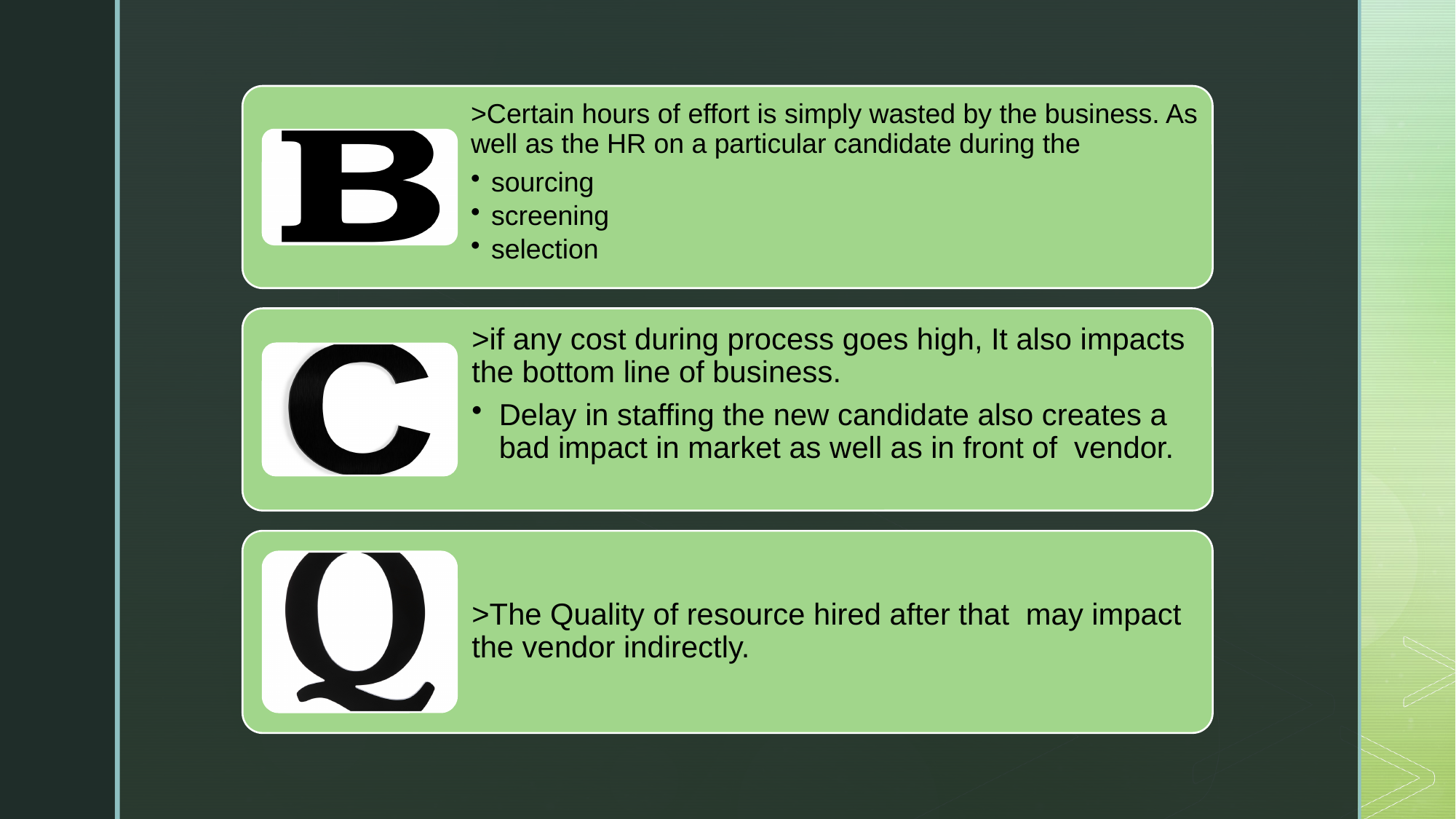

>Certain hours of effort is simply wasted by the business. As well as the HR on a particular candidate during the
sourcing
screening
selection
>if any cost during process goes high, It also impacts the bottom line of business.
Delay in staffing the new candidate also creates a bad impact in market as well as in front of  vendor.
>The Quality of resource hired after that  may impact the vendor indirectly.